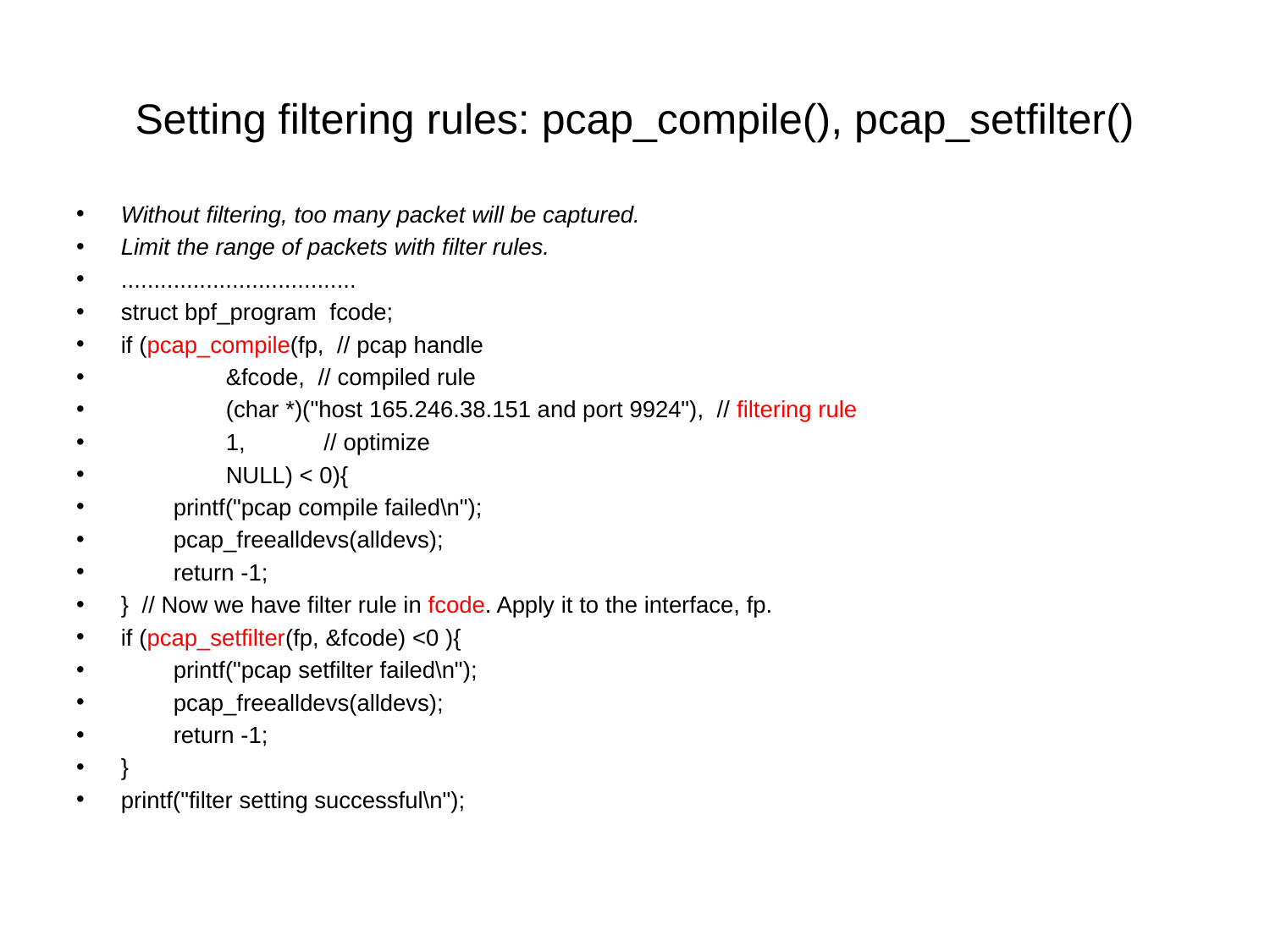

# Setting filtering rules: pcap_compile(), pcap_setfilter()
Without filtering, too many packet will be captured.
Limit the range of packets with filter rules.
....................................
struct bpf_program  fcode;
if (pcap_compile(fp,  // pcap handle
                &fcode,  // compiled rule
                (char *)("host 165.246.38.151 and port 9924"),  // filtering rule
                1,            // optimize
                NULL) < 0){
        printf("pcap compile failed\n");
        pcap_freealldevs(alldevs);
        return -1;
}  // Now we have filter rule in fcode. Apply it to the interface, fp.
if (pcap_setfilter(fp, &fcode) <0 ){
        printf("pcap setfilter failed\n");
        pcap_freealldevs(alldevs);
        return -1;
}
printf("filter setting successful\n");